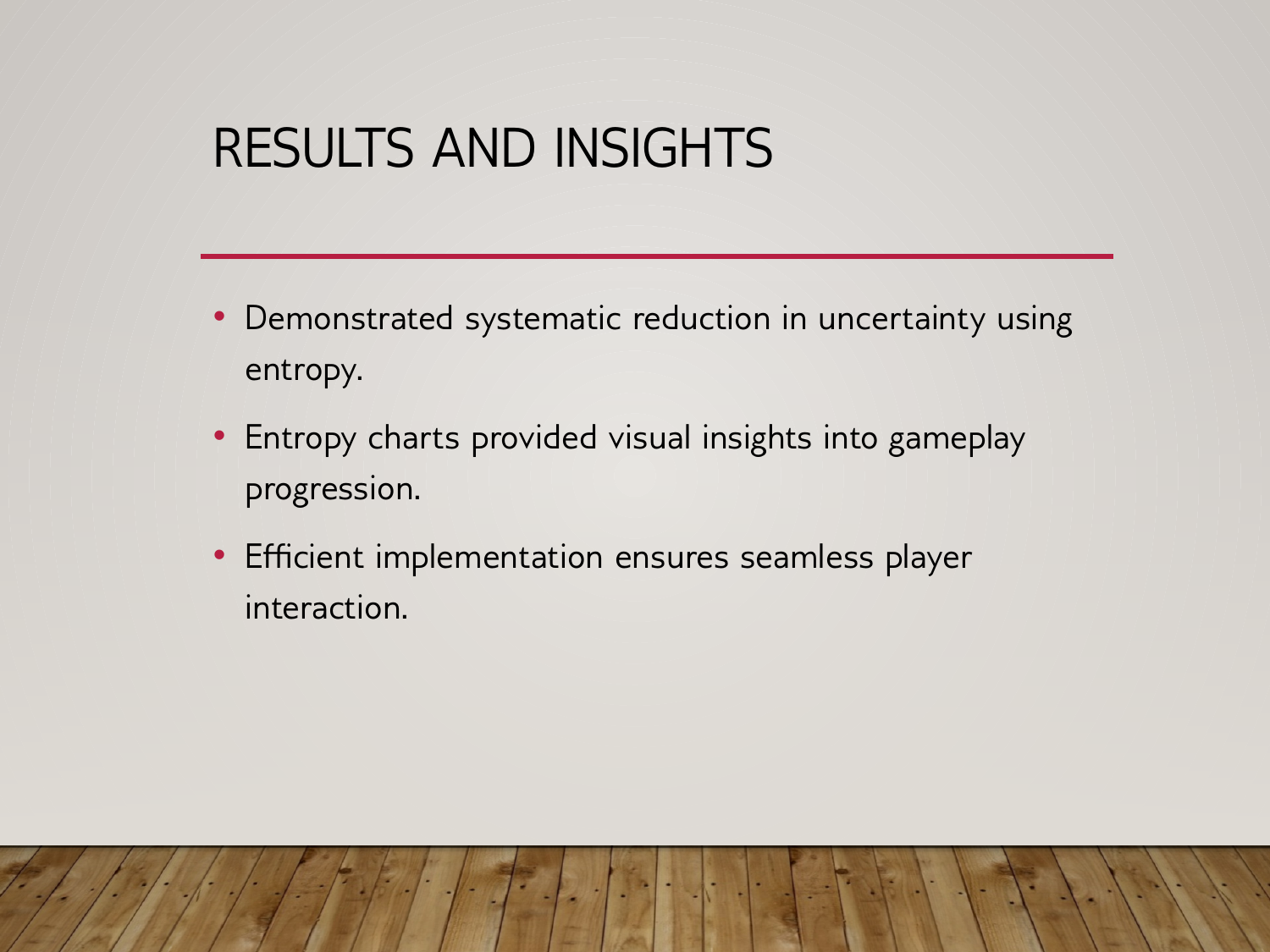

# Results and Insights
Demonstrated systematic reduction in uncertainty using entropy.
Entropy charts provided visual insights into gameplay progression.
Efficient implementation ensures seamless player interaction.